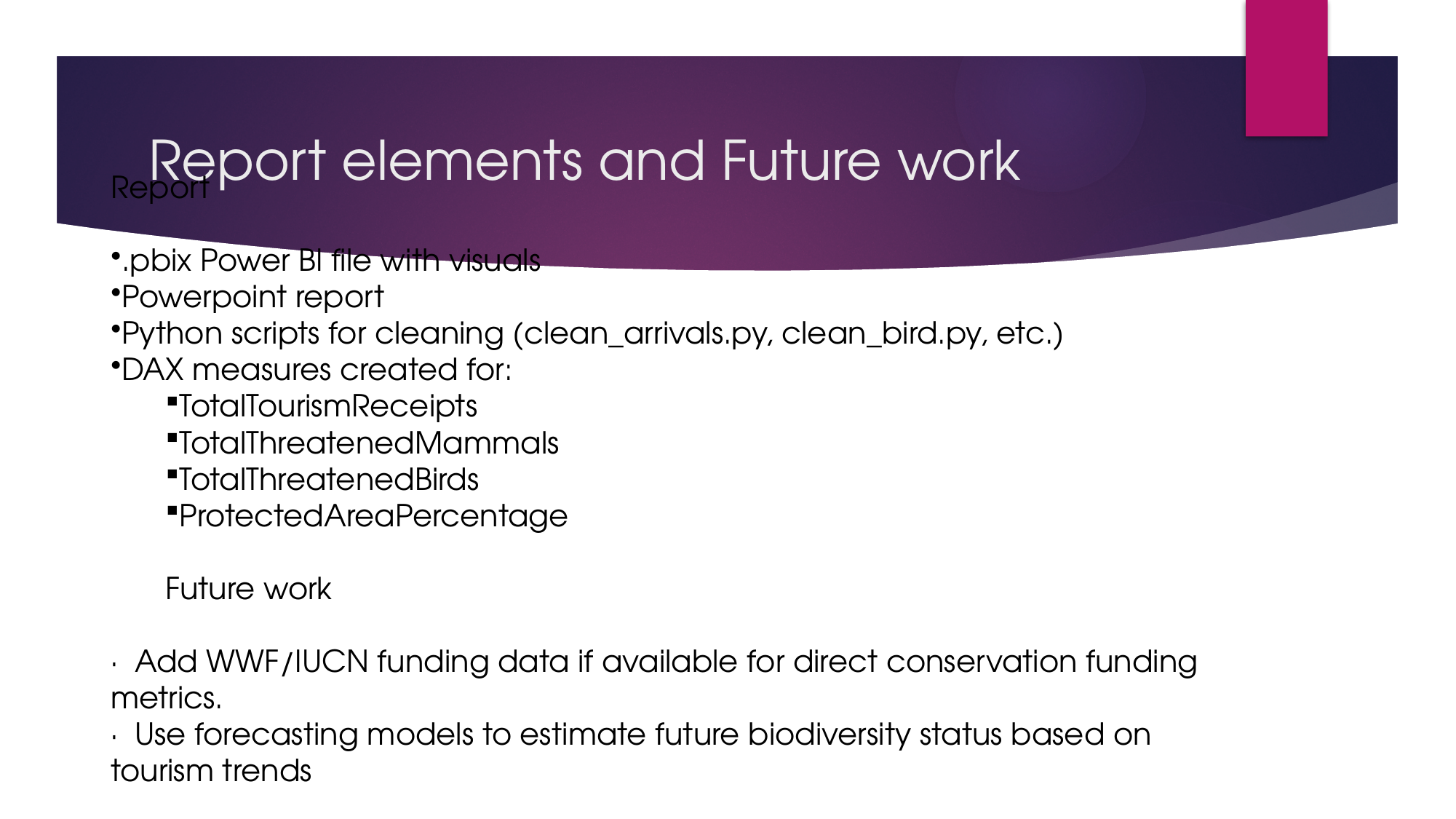

# Report elements and Future work
Report

.pbix Power BI file with visuals
Powerpoint report
Python scripts for cleaning (clean_arrivals.py, clean_bird.py, etc.)
DAX measures created for:
TotalTourismReceipts
TotalThreatenedMammals
TotalThreatenedBirds
ProtectedAreaPercentage

Future work

·  Add WWF/IUCN funding data if available for direct conservation funding metrics.
·  Use forecasting models to estimate future biodiversity status based on tourism trends